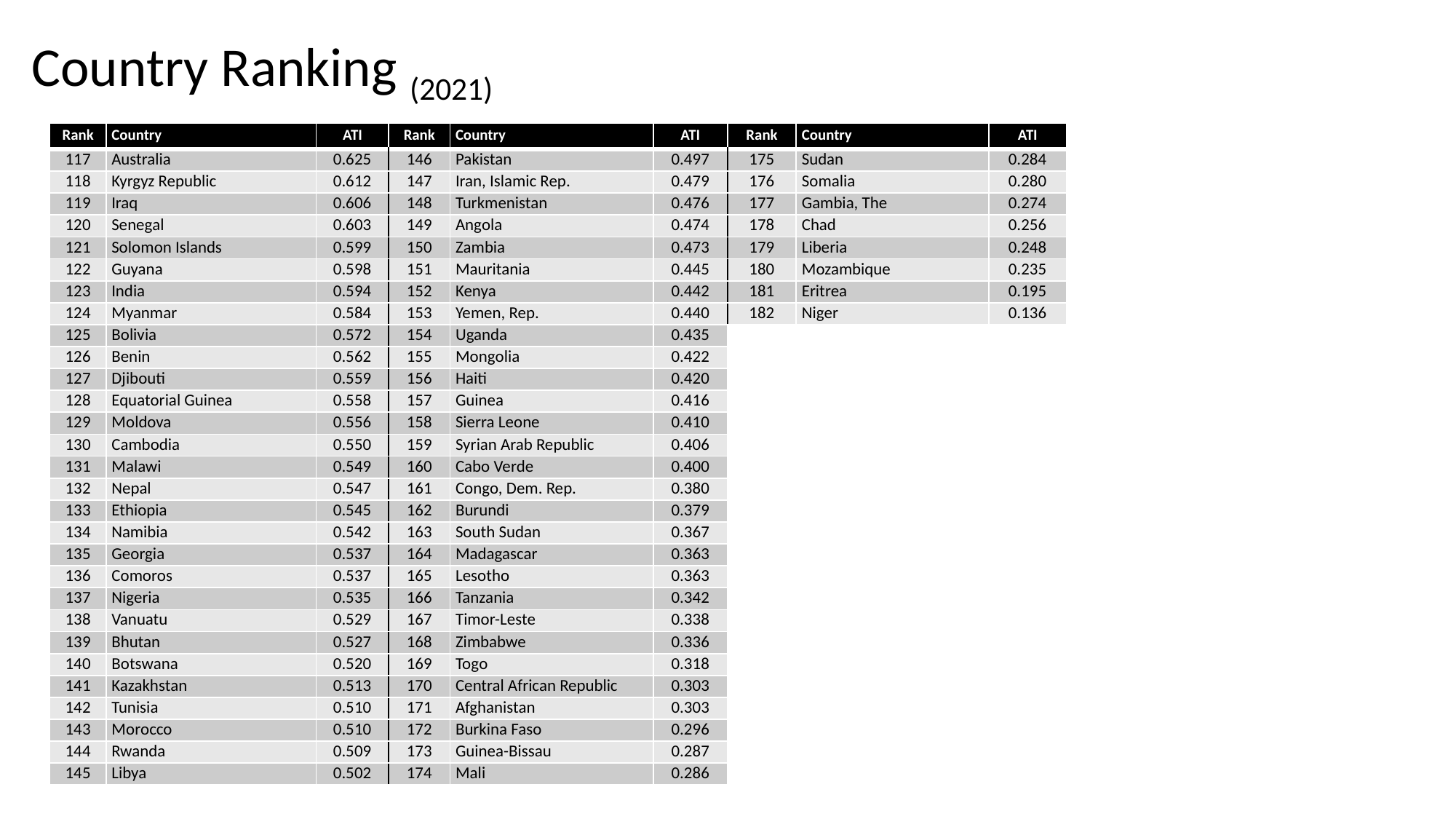

# Country Ranking (2021)
| Rank | Country | ATI | Rank | Country | ATI | Rank | Country | ATI |
| --- | --- | --- | --- | --- | --- | --- | --- | --- |
| 117 | Australia | 0.625 | 146 | Pakistan | 0.497 | 175 | Sudan | 0.284 |
| 118 | Kyrgyz Republic | 0.612 | 147 | Iran, Islamic Rep. | 0.479 | 176 | Somalia | 0.280 |
| 119 | Iraq | 0.606 | 148 | Turkmenistan | 0.476 | 177 | Gambia, The | 0.274 |
| 120 | Senegal | 0.603 | 149 | Angola | 0.474 | 178 | Chad | 0.256 |
| 121 | Solomon Islands | 0.599 | 150 | Zambia | 0.473 | 179 | Liberia | 0.248 |
| 122 | Guyana | 0.598 | 151 | Mauritania | 0.445 | 180 | Mozambique | 0.235 |
| 123 | India | 0.594 | 152 | Kenya | 0.442 | 181 | Eritrea | 0.195 |
| 124 | Myanmar | 0.584 | 153 | Yemen, Rep. | 0.440 | 182 | Niger | 0.136 |
| 125 | Bolivia | 0.572 | 154 | Uganda | 0.435 |  |  |  |
| 126 | Benin | 0.562 | 155 | Mongolia | 0.422 |  |  |  |
| 127 | Djibouti | 0.559 | 156 | Haiti | 0.420 |  |  |  |
| 128 | Equatorial Guinea | 0.558 | 157 | Guinea | 0.416 |  |  |  |
| 129 | Moldova | 0.556 | 158 | Sierra Leone | 0.410 |  |  |  |
| 130 | Cambodia | 0.550 | 159 | Syrian Arab Republic | 0.406 |  |  |  |
| 131 | Malawi | 0.549 | 160 | Cabo Verde | 0.400 |  |  |  |
| 132 | Nepal | 0.547 | 161 | Congo, Dem. Rep. | 0.380 |  |  |  |
| 133 | Ethiopia | 0.545 | 162 | Burundi | 0.379 |  |  |  |
| 134 | Namibia | 0.542 | 163 | South Sudan | 0.367 |  |  |  |
| 135 | Georgia | 0.537 | 164 | Madagascar | 0.363 |  |  |  |
| 136 | Comoros | 0.537 | 165 | Lesotho | 0.363 |  |  |  |
| 137 | Nigeria | 0.535 | 166 | Tanzania | 0.342 |  |  |  |
| 138 | Vanuatu | 0.529 | 167 | Timor-Leste | 0.338 |  |  |  |
| 139 | Bhutan | 0.527 | 168 | Zimbabwe | 0.336 |  |  |  |
| 140 | Botswana | 0.520 | 169 | Togo | 0.318 |  |  |  |
| 141 | Kazakhstan | 0.513 | 170 | Central African Republic | 0.303 |  |  |  |
| 142 | Tunisia | 0.510 | 171 | Afghanistan | 0.303 |  |  |  |
| 143 | Morocco | 0.510 | 172 | Burkina Faso | 0.296 |  |  |  |
| 144 | Rwanda | 0.509 | 173 | Guinea-Bissau | 0.287 |  |  |  |
| 145 | Libya | 0.502 | 174 | Mali | 0.286 |  |  |  |